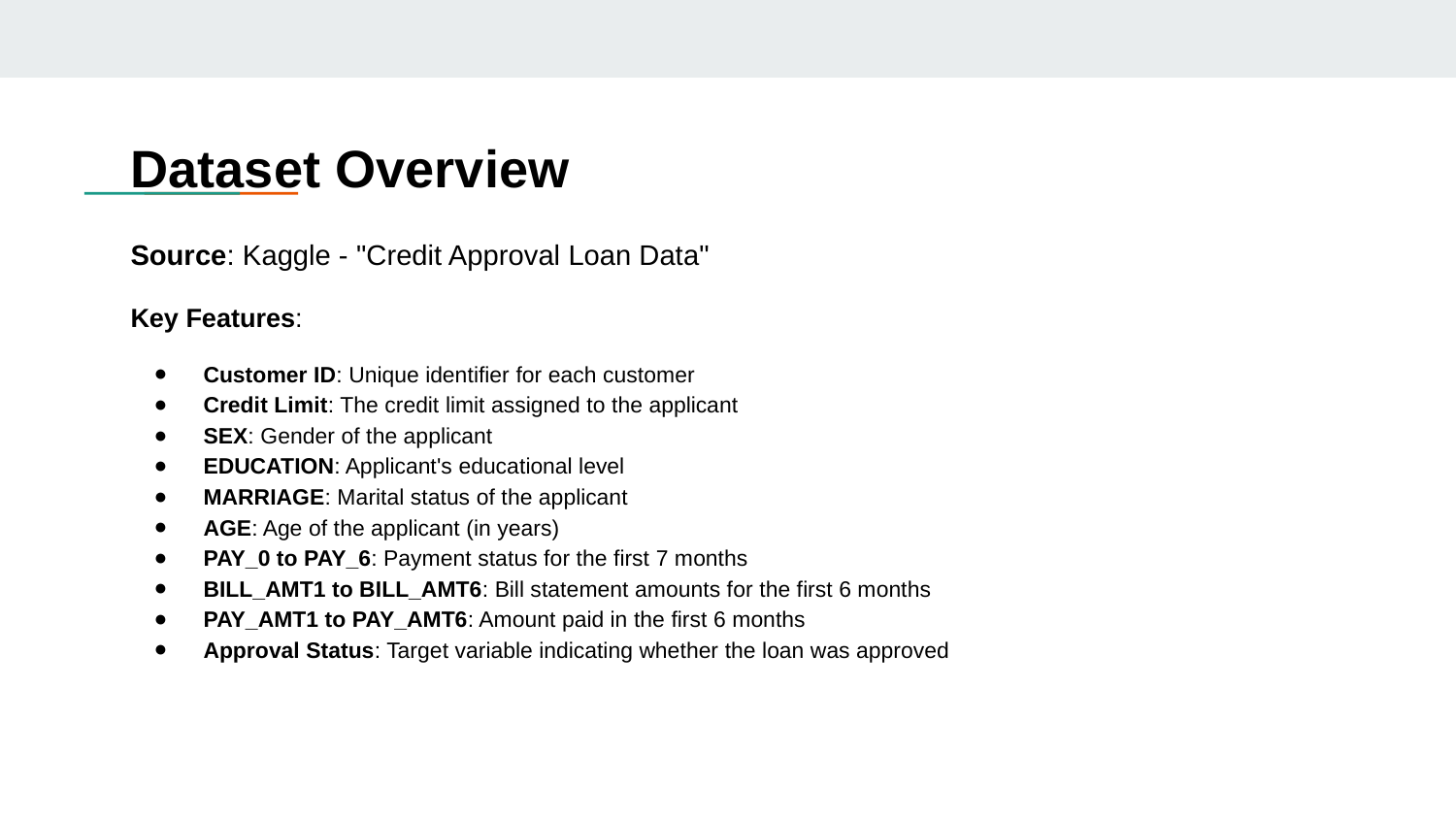

# Dataset Overview
Source: Kaggle - "Credit Approval Loan Data"
Key Features:
Customer ID: Unique identifier for each customer
Credit Limit: The credit limit assigned to the applicant
SEX: Gender of the applicant
EDUCATION: Applicant's educational level
MARRIAGE: Marital status of the applicant
AGE: Age of the applicant (in years)
PAY_0 to PAY_6: Payment status for the first 7 months
BILL_AMT1 to BILL_AMT6: Bill statement amounts for the first 6 months
PAY_AMT1 to PAY_AMT6: Amount paid in the first 6 months
Approval Status: Target variable indicating whether the loan was approved